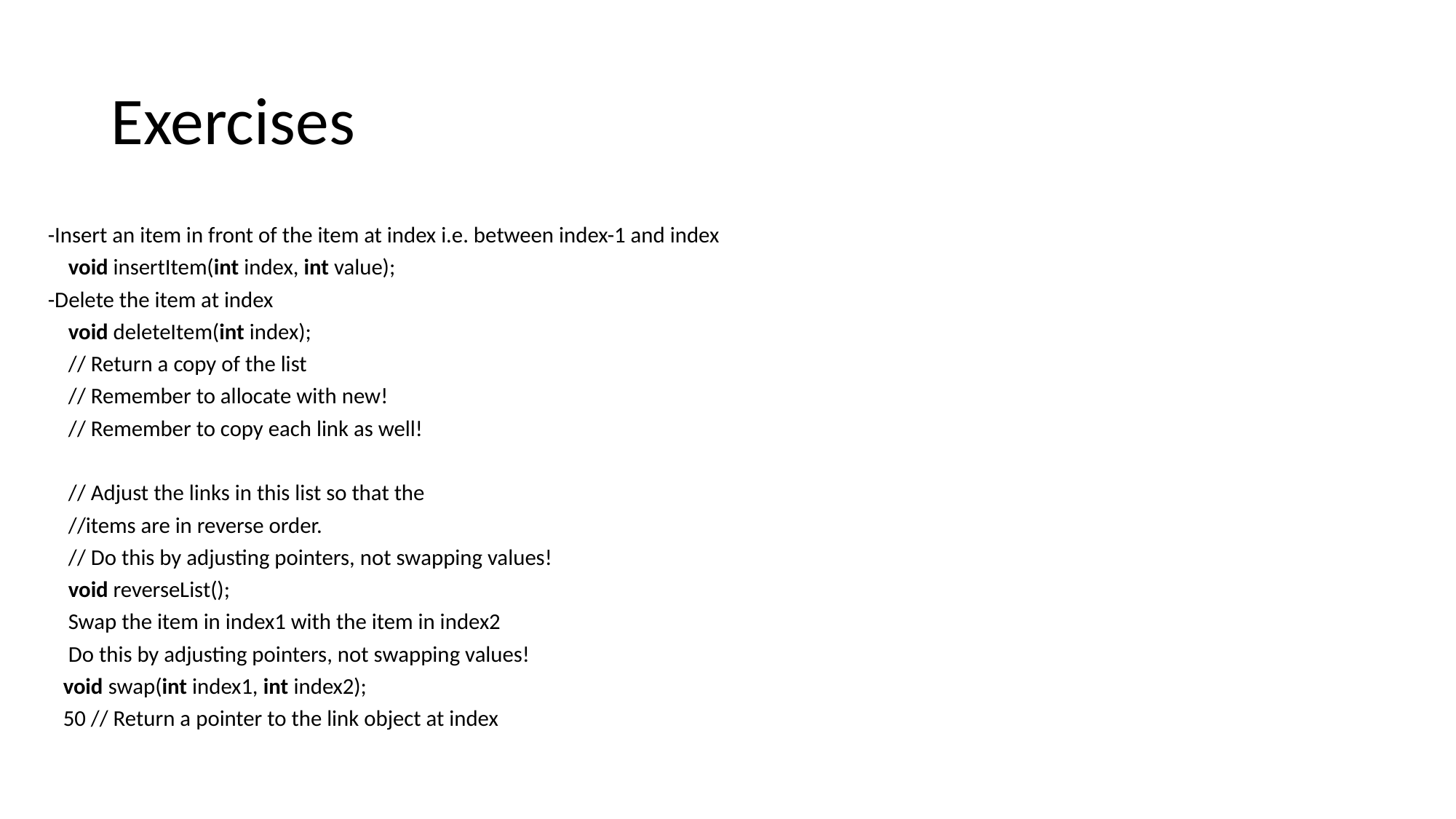

# Exercises
-Insert an item in front of the item at index i.e. between index-1 and index
    void insertItem(int index, int value);
-Delete the item at index
    void deleteItem(int index);
    // Return a copy of the list
    // Remember to allocate with new!
    // Remember to copy each link as well!

    // Adjust the links in this list so that the
    //items are in reverse order.
    // Do this by adjusting pointers, not swapping values!
    void reverseList();
    Swap the item in index1 with the item in index2
    Do this by adjusting pointers, not swapping values!
   void swap(int index1, int index2);
   50 // Return a pointer to the link object at index